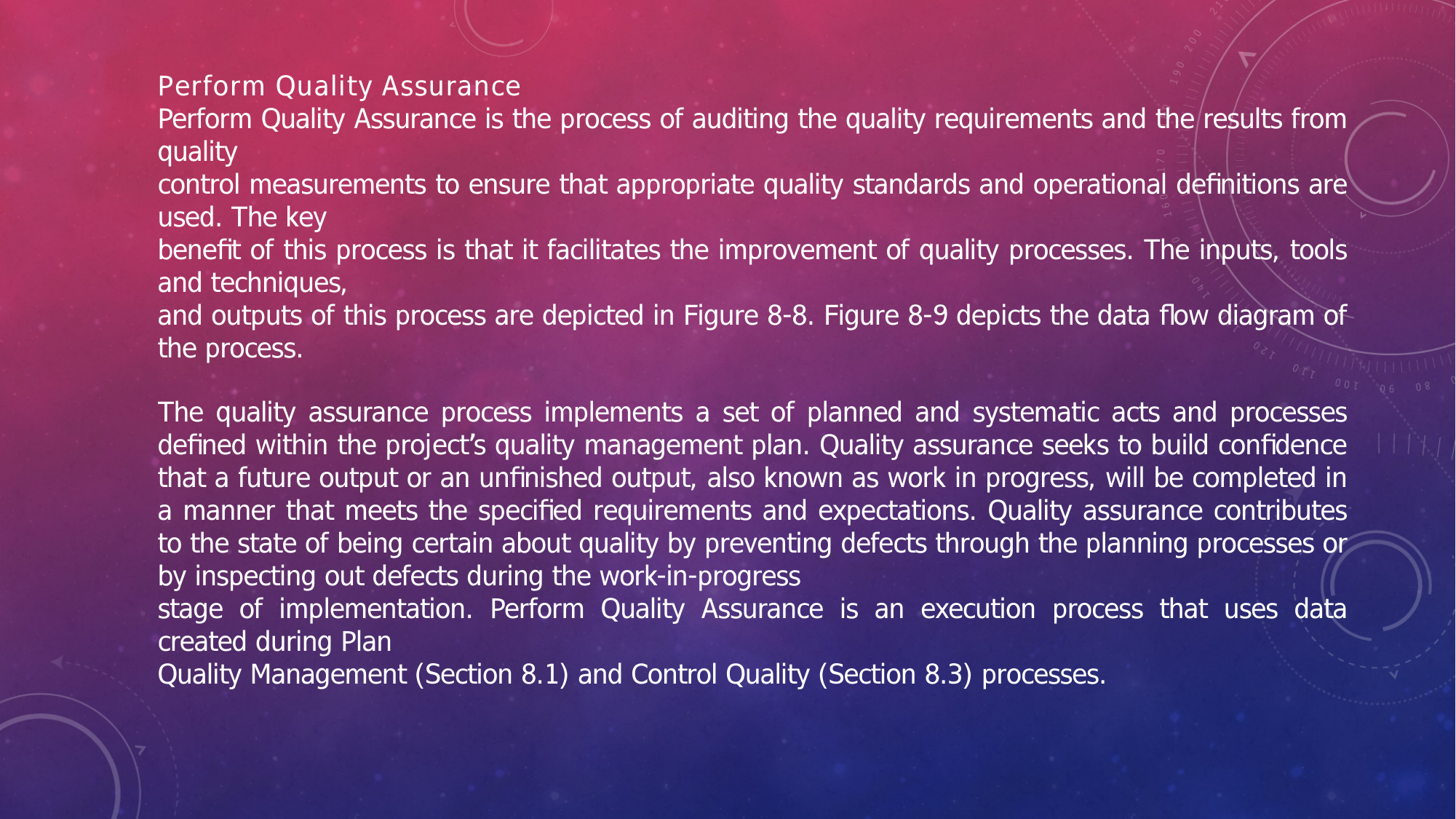

Perform Quality Assurance
Perform Quality Assurance is the process of auditing the quality requirements and the results from quality
control measurements to ensure that appropriate quality standards and operational definitions are used. The key
benefit of this process is that it facilitates the improvement of quality processes. The inputs, tools and techniques,
and outputs of this process are depicted in Figure 8-8. Figure 8-9 depicts the data flow diagram of the process.
The quality assurance process implements a set of planned and systematic acts and processes defined within the project’s quality management plan. Quality assurance seeks to build confidence that a future output or an unfinished output, also known as work in progress, will be completed in a manner that meets the specified requirements and expectations. Quality assurance contributes to the state of being certain about quality by preventing defects through the planning processes or by inspecting out defects during the work-in-progress
stage of implementation. Perform Quality Assurance is an execution process that uses data created during Plan
Quality Management (Section 8.1) and Control Quality (Section 8.3) processes.